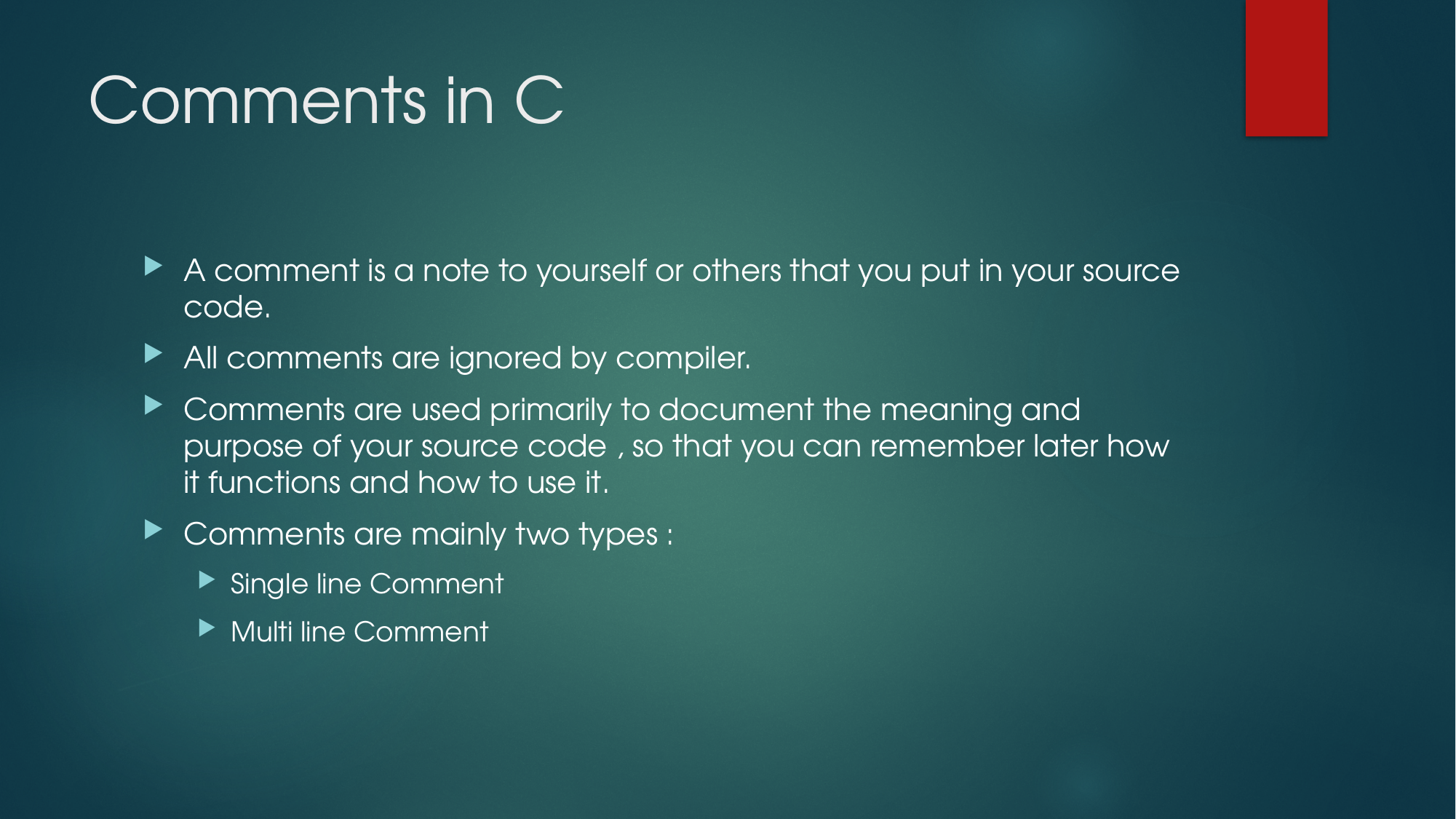

# Comments in C
A comment is a note to yourself or others that you put in your source code.
All comments are ignored by compiler.
Comments are used primarily to document the meaning and purpose of your source code , so that you can remember later how it functions and how to use it.
Comments are mainly two types :
Single line Comment
Multi line Comment